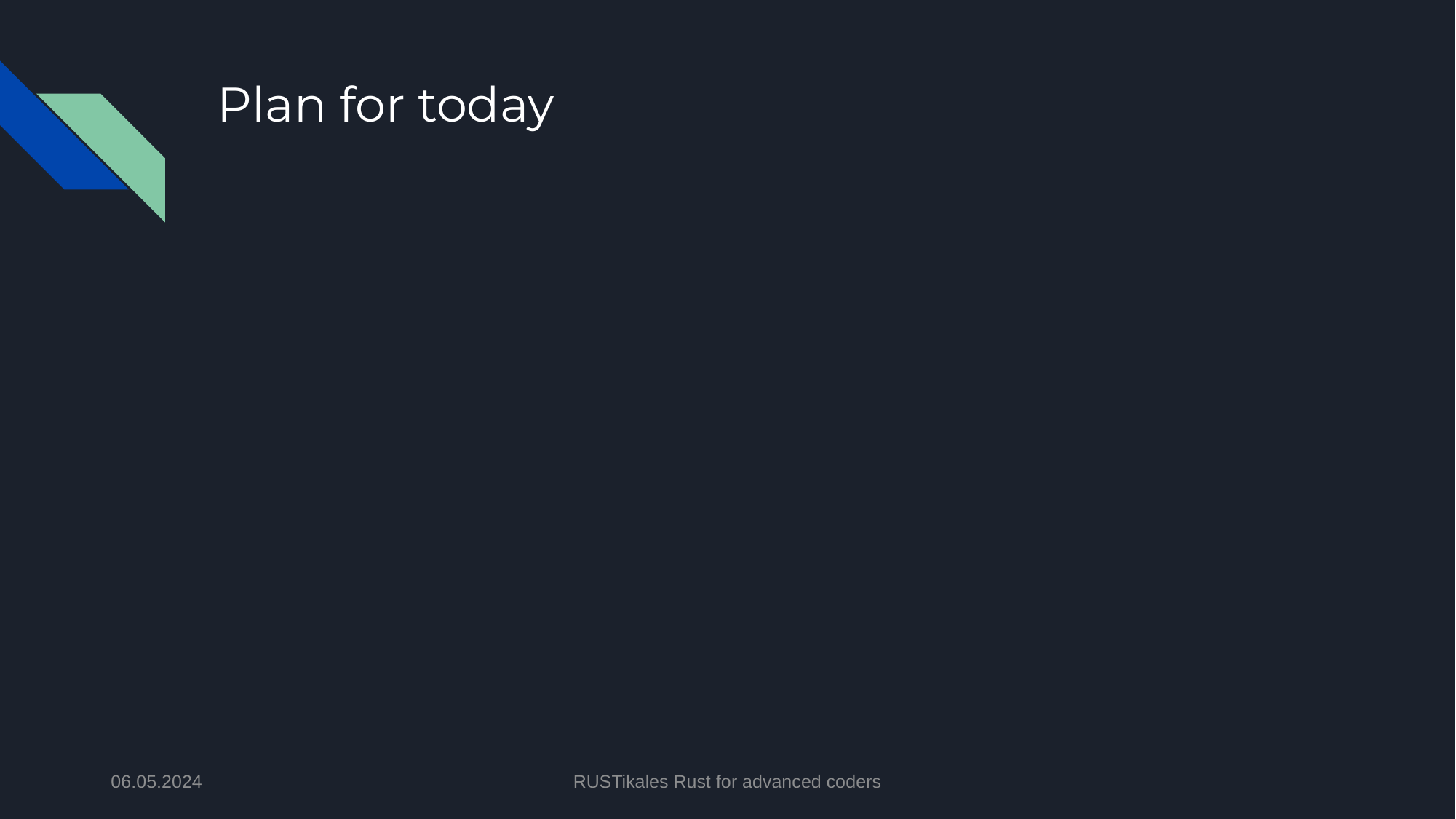

# Plan for today
06.05.2024
RUSTikales Rust for advanced coders